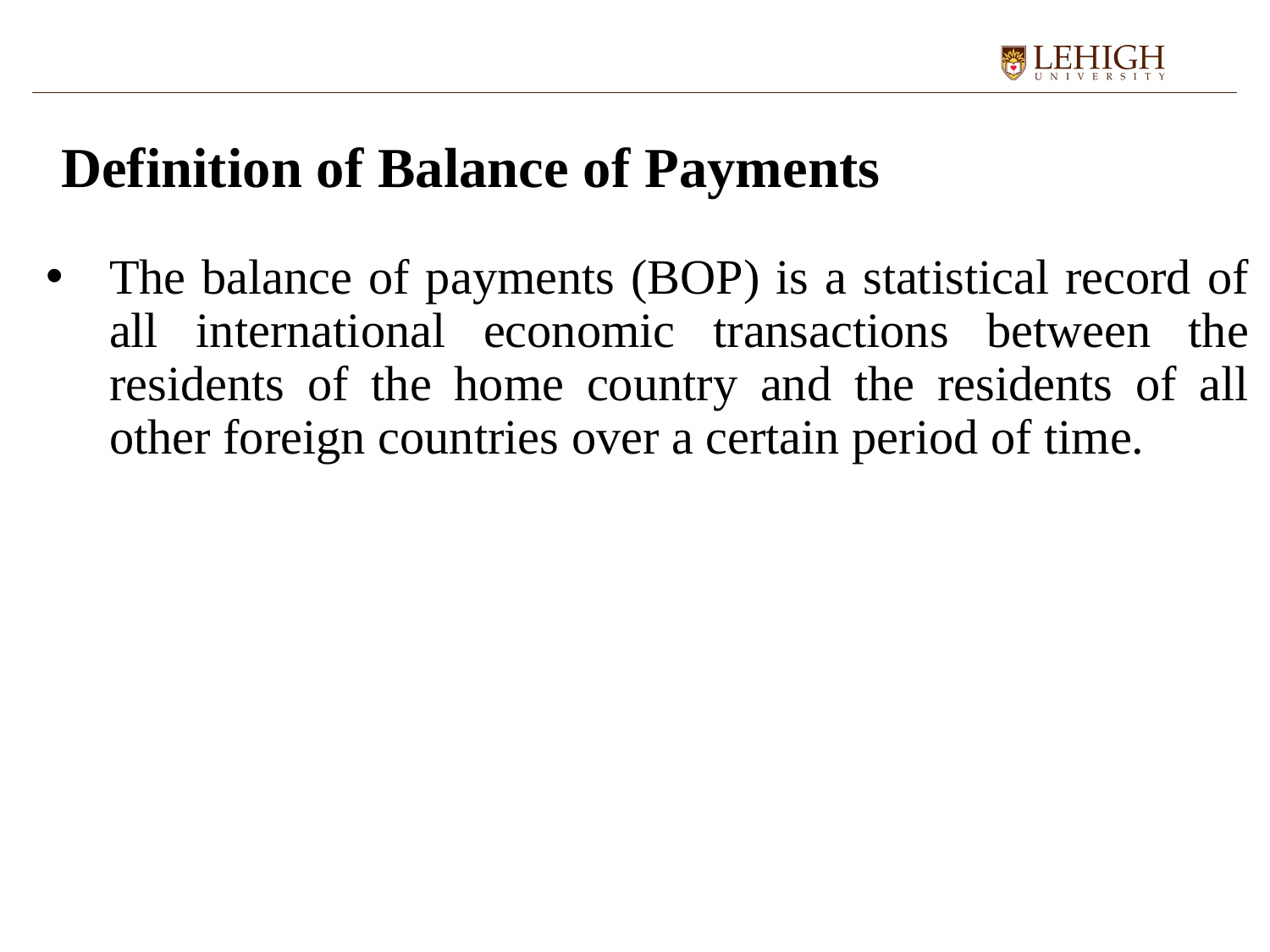

# Definition of Balance of Payments
The balance of payments (BOP) is a statistical record of all international economic transactions between the residents of the home country and the residents of all other foreign countries over a certain period of time.